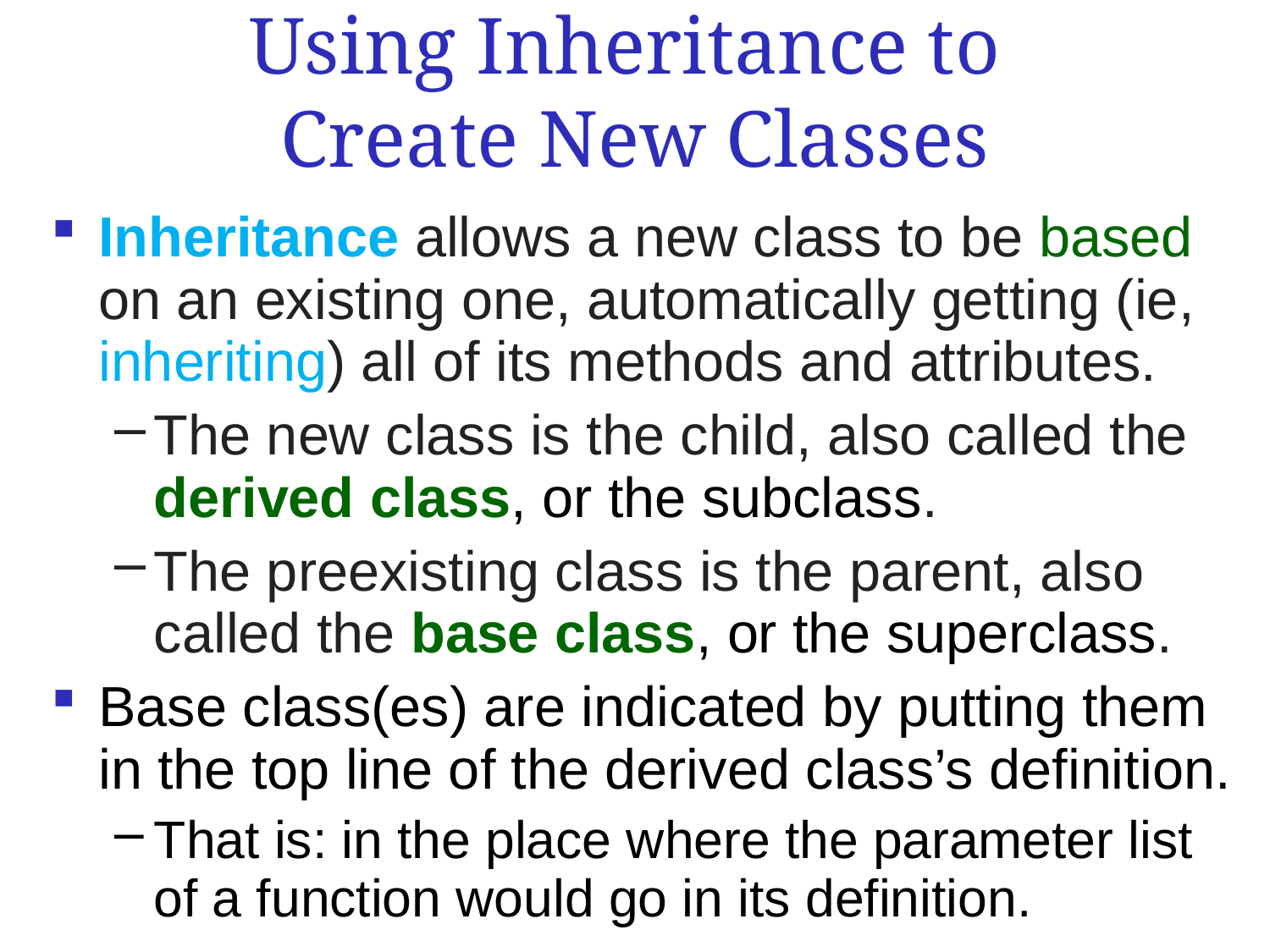

# Using Inheritance to Create New Classes
Inheritance allows a new class to be based on an existing one, automatically getting (ie, inheriting) all of its methods and attributes.
The new class is the child, also called the derived class, or the subclass.
The preexisting class is the parent, also called the base class, or the superclass.
Base class(es) are indicated by putting them in the top line of the derived class’s definition.
That is: in the place where the parameter list of a function would go in its definition.